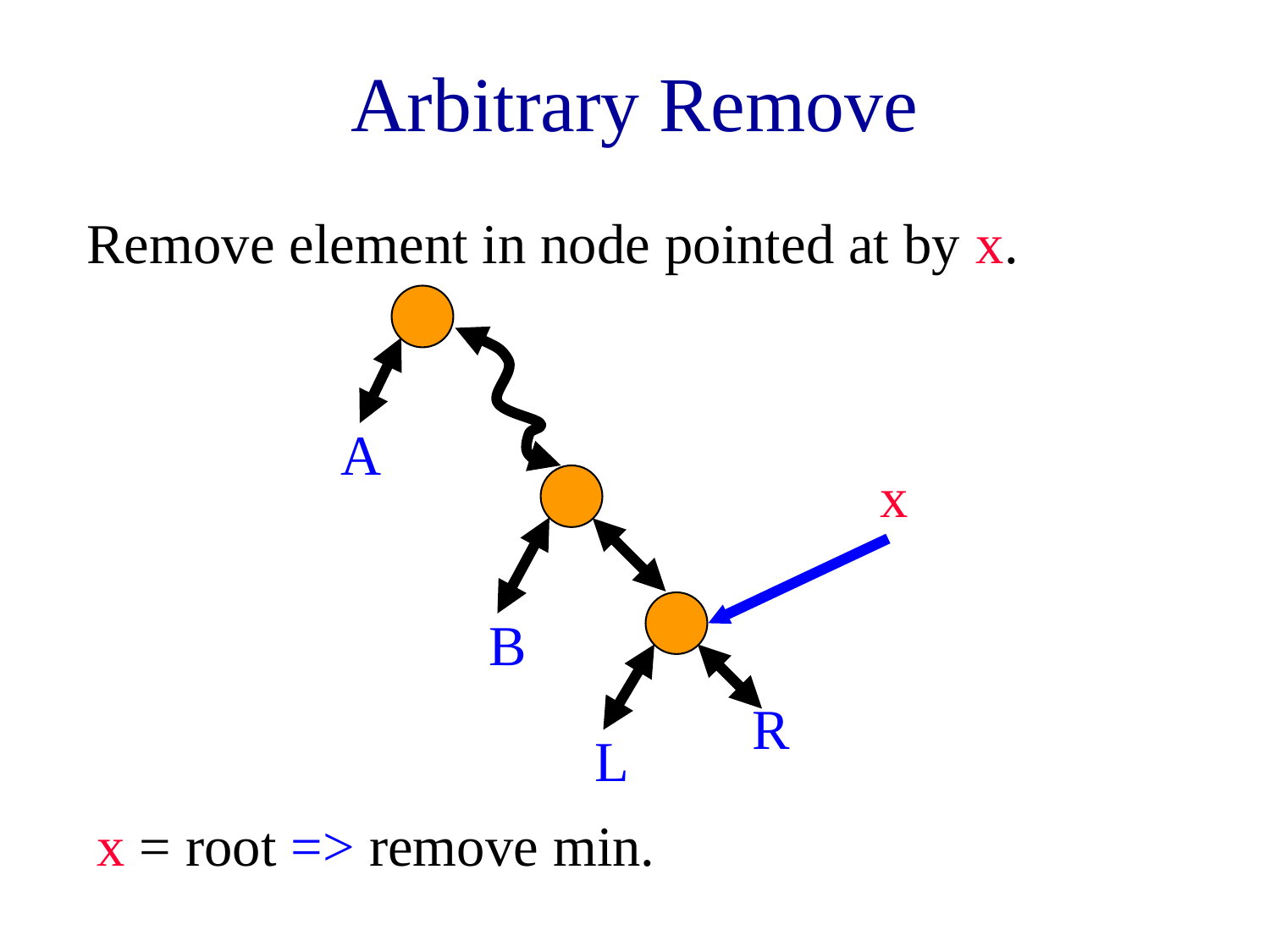

# Arbitrary Remove
Remove element in node pointed at by x.

A
x

B

R
L
x = root => remove min.